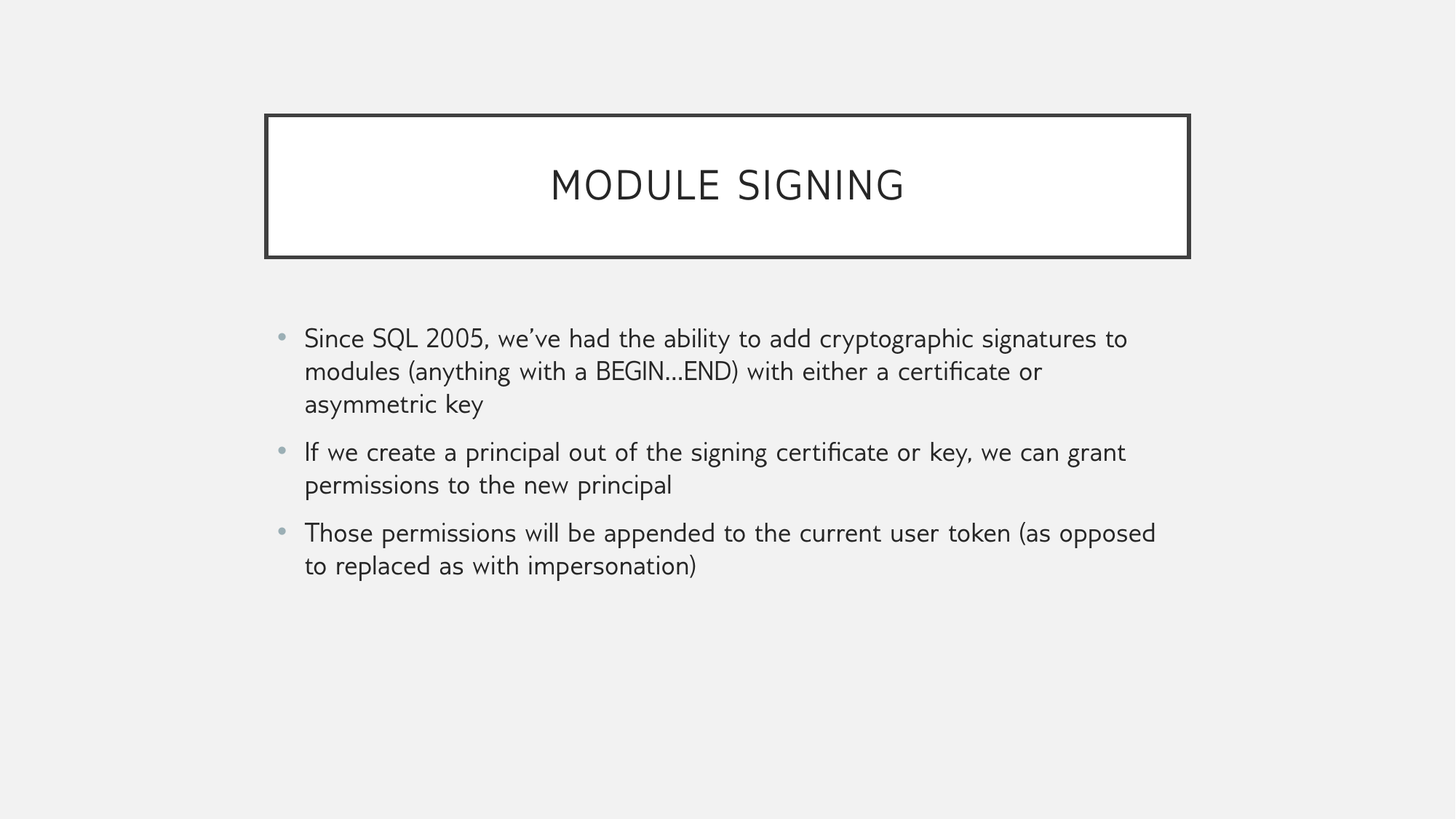

# Module Signing
Since SQL 2005, we’ve had the ability to add cryptographic signatures to modules (anything with a BEGIN…END) with either a certificate or asymmetric key
If we create a principal out of the signing certificate or key, we can grant permissions to the new principal
Those permissions will be appended to the current user token (as opposed to replaced as with impersonation)